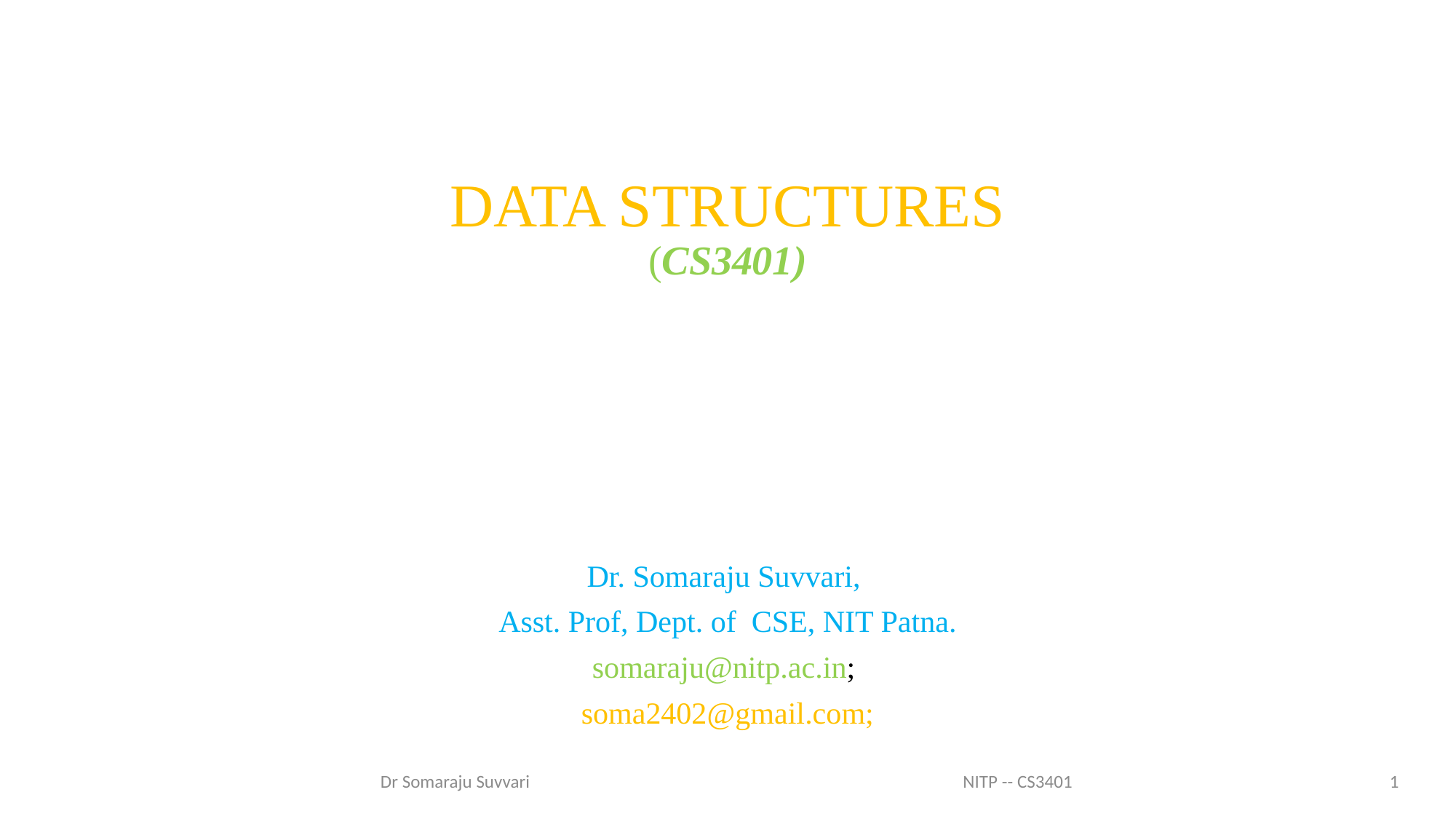

# DATA STRUCTURES (CS3401)
Dr. Somaraju Suvvari,
Asst. Prof, Dept. of  CSE, NIT Patna.
somaraju@nitp.ac.in;
soma2402@gmail.com;

Dr Somaraju Suvvari                                                                                                        NITP -- CS3401
1